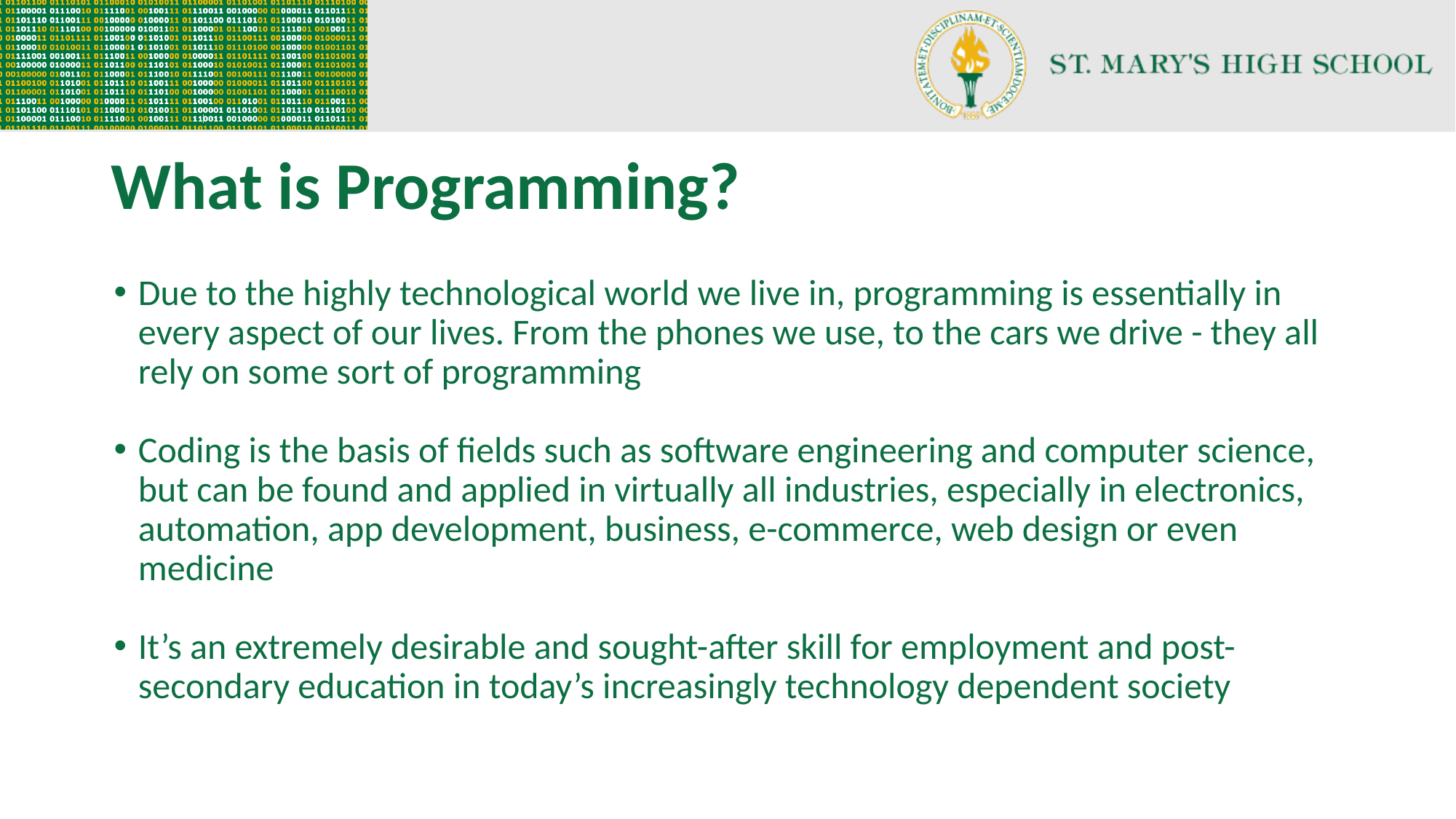

# What is Programming?
Due to the highly technological world we live in, programming is essentially in every aspect of our lives. From the phones we use, to the cars we drive - they all rely on some sort of programming

Coding is the basis of fields such as software engineering and computer science, but can be found and applied in virtually all industries, especially in electronics, automation, app development, business, e-commerce, web design or even medicine

It’s an extremely desirable and sought-after skill for employment and post-secondary education in today’s increasingly technology dependent society